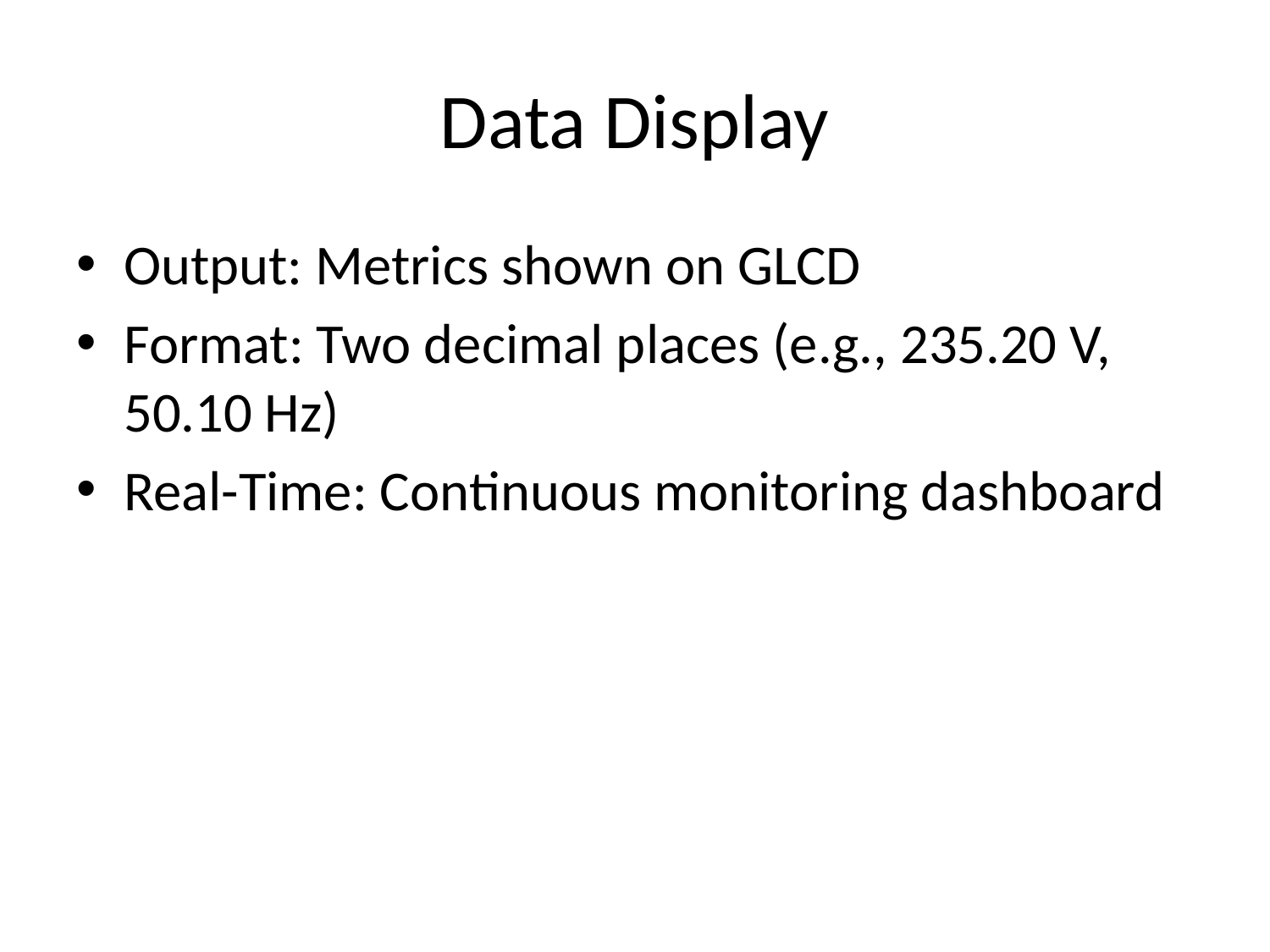

# Data Display
Output: Metrics shown on GLCD
Format: Two decimal places (e.g., 235.20 V, 50.10 Hz)
Real-Time: Continuous monitoring dashboard